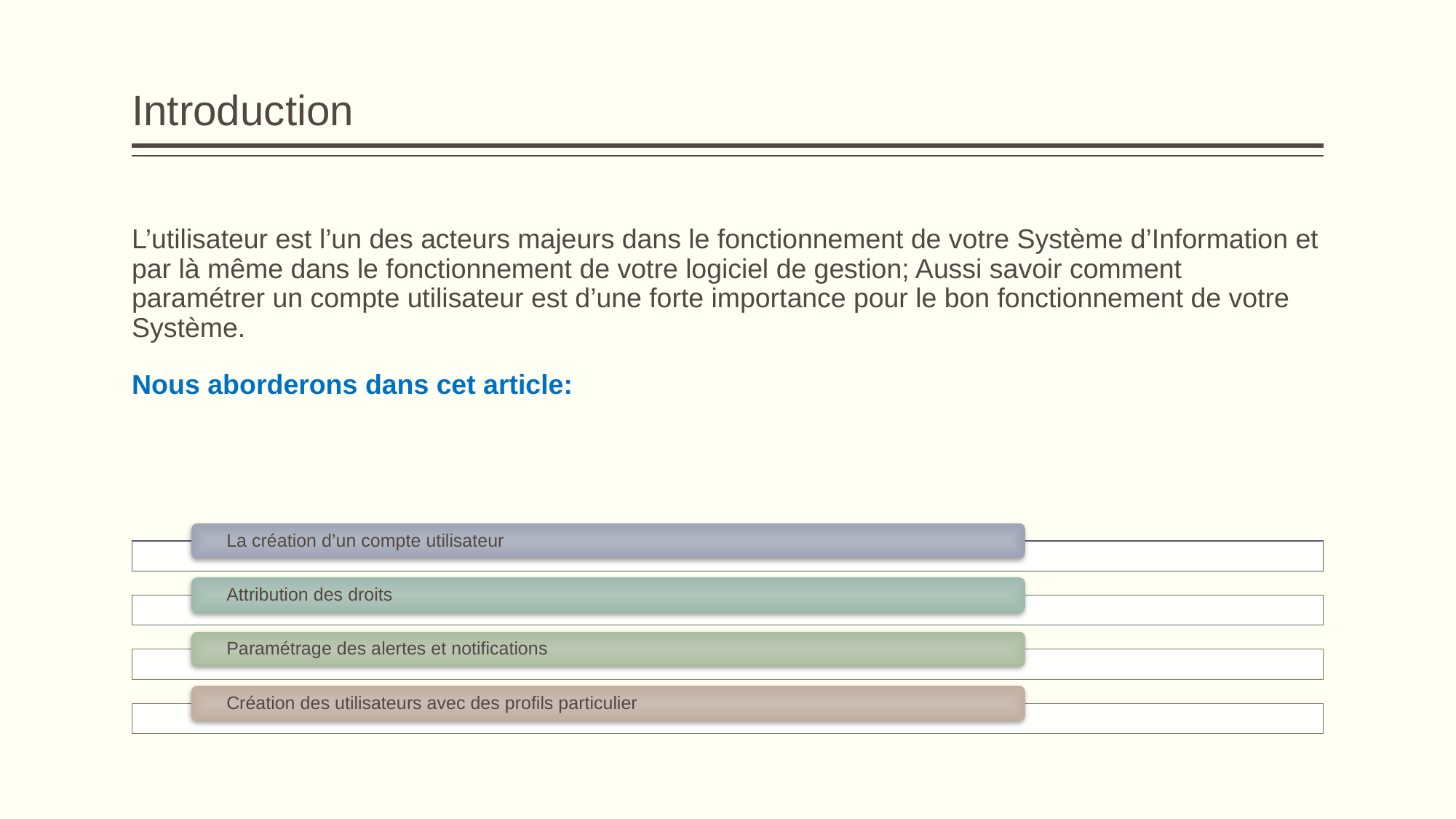

# Introduction
L’utilisateur est l’un des acteurs majeurs dans le fonctionnement de votre Système d’Information et par là même dans le fonctionnement de votre logiciel de gestion; Aussi savoir comment paramétrer un compte utilisateur est d’une forte importance pour le bon fonctionnement de votre Système.
Nous aborderons dans cet article:
La création d’un compte utilisateur
Attribution des droits
Paramétrage des alertes et notifications
Création des utilisateurs avec des profils particulier